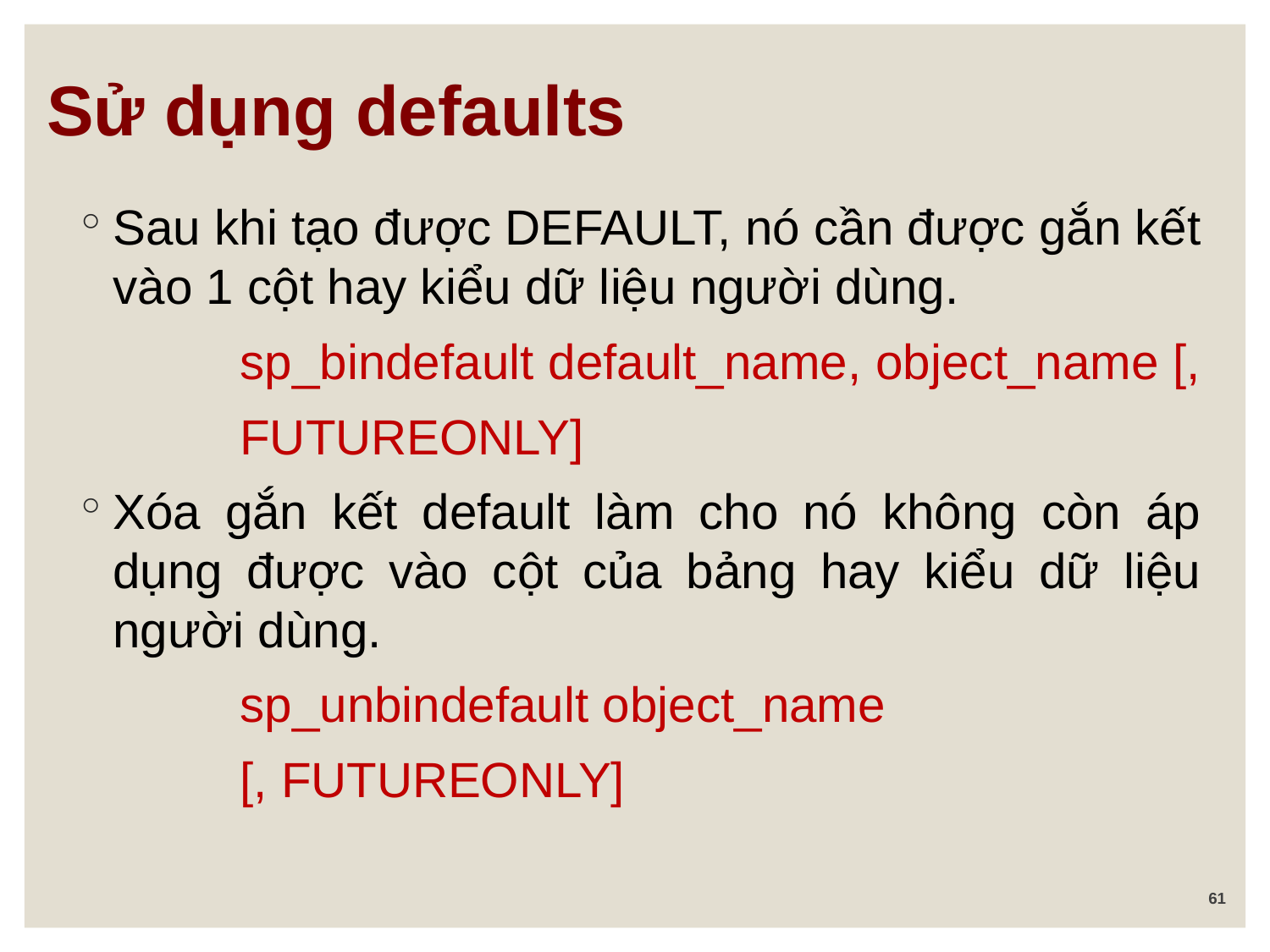

Sử dụng defaults
Sau khi tạo được DEFAULT, nó cần được gắn kết vào 1 cột hay kiểu dữ liệu người dùng.
		sp_bindefault default_name, object_name [,
		FUTUREONLY]
Xóa gắn kết default làm cho nó không còn áp dụng được vào cột của bảng hay kiểu dữ liệu người dùng.
		sp_unbindefault object_name
		[, FUTUREONLY]
61